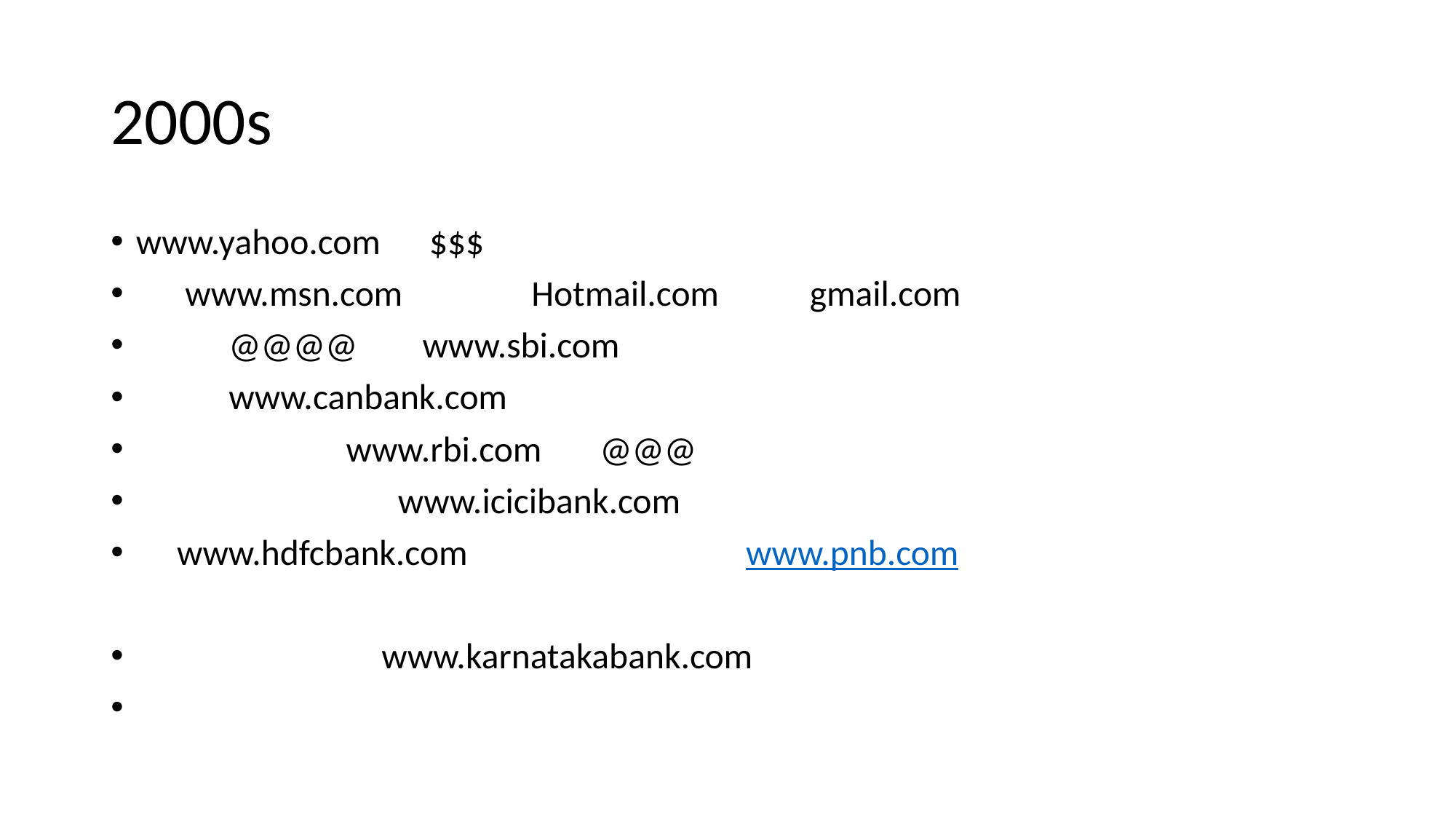

# 2000s
www.yahoo.com      $$$
      www.msn.com   	   Hotmail.com 			   gmail.com
 		@@@@   			 www.sbi.com
  			www.canbank.com
        						 		   www.rbi.com		@@@
                                www.icicibank.com
     www.hdfcbank.com                                  www.pnb.com

                              www.karnatakabank.com